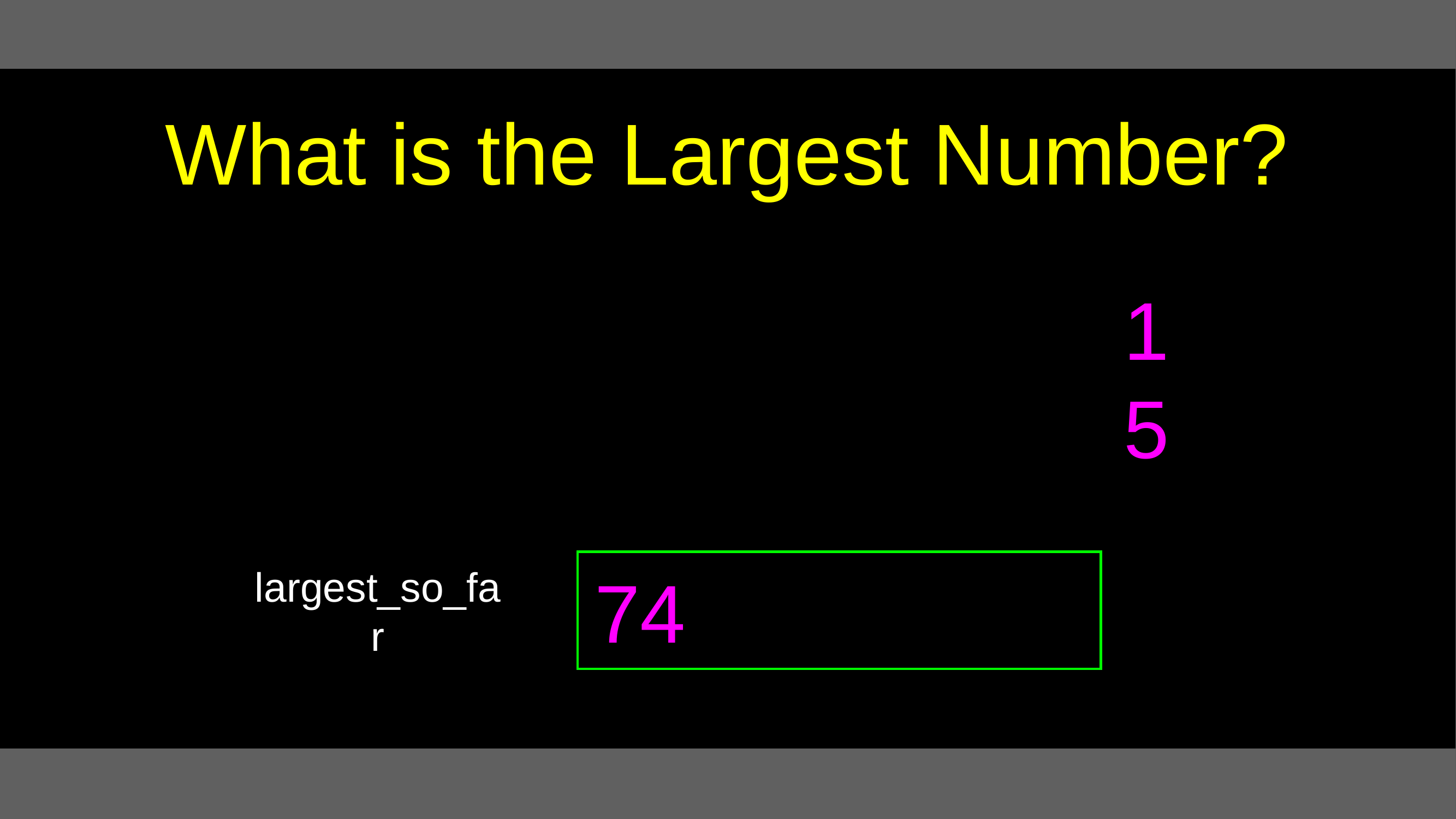

# What is the Largest Number?

15

74
largest_so_far